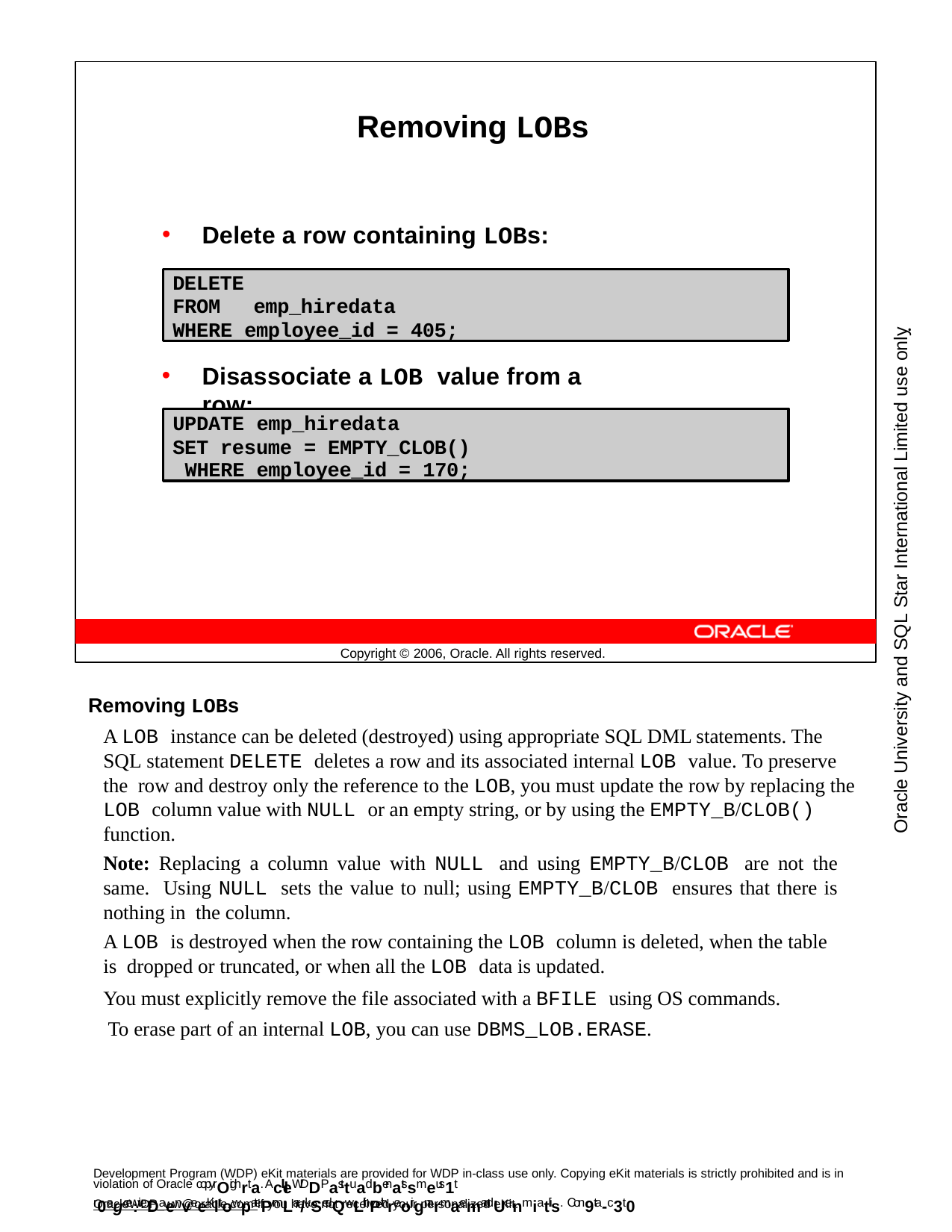

Removing LOBs
Delete a row containing LOBs:
DELETE
FROM	emp_hiredata
WHERE employee_id = 405;
Oracle University and SQL Star International Limited use onlyฺ
Disassociate a LOB value from a row:
UPDATE emp_hiredata
SET resume = EMPTY_CLOB()  WHERE employee_id = 170;
Copyright © 2006, Oracle. All rights reserved.
Removing LOBs
A LOB instance can be deleted (destroyed) using appropriate SQL DML statements. The  SQL statement DELETE deletes a row and its associated internal LOB value. To preserve the  row and destroy only the reference to the LOB, you must update the row by replacing the  LOB column value with NULL or an empty string, or by using the EMPTY_B/CLOB()  function.
Note: Replacing a column value with NULL and using EMPTY_B/CLOB are not the same.  Using NULL sets the value to null; using EMPTY_B/CLOB ensures that there is nothing in  the column.
A LOB is destroyed when the row containing the LOB column is deleted, when the table is  dropped or truncated, or when all the LOB data is updated.
You must explicitly remove the file associated with a BFILE using OS commands.  To erase part of an internal LOB, you can use DBMS_LOB.ERASE.
Development Program (WDP) eKit materials are provided for WDP in-class use only. Copying eKit materials is strictly prohibited and is in
violation of Oracle copyrOighrta. AcllleWDDPasttuadbenatssmeus1t r0egce:iveDaenveeKiltowpatePrmLar/kSedQwLithPthreoir gnarmaemandUenmiatils. Con9ta-c3t0
OracleWDP_ww@oracle.com if you have not received your personalized eKit.